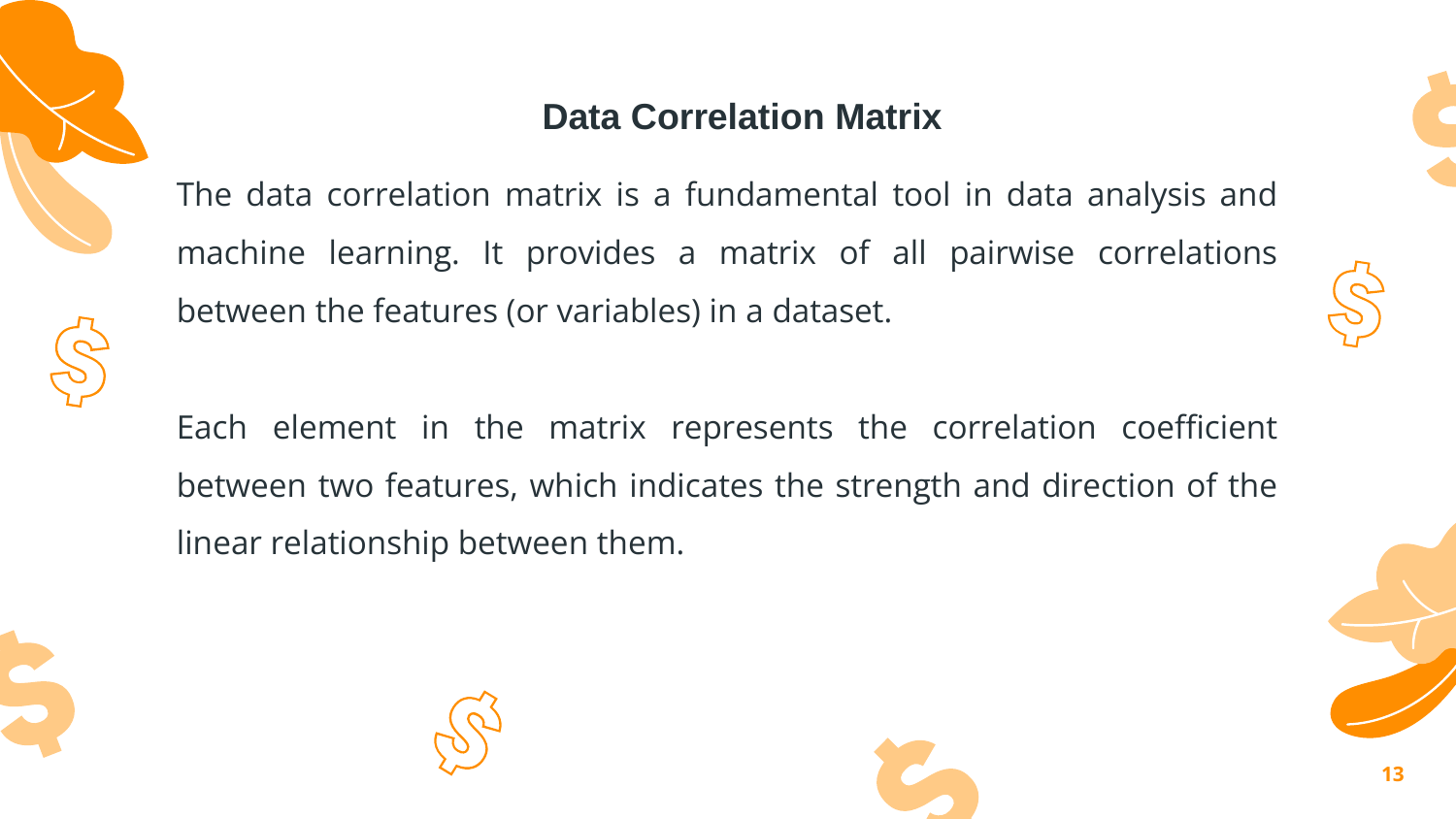

# Data Correlation Matrix
The data correlation matrix is a fundamental tool in data analysis and machine learning. It provides a matrix of all pairwise correlations between the features (or variables) in a dataset.

Each element in the matrix represents the correlation coefficient between two features, which indicates the strength and direction of the linear relationship between them.

13